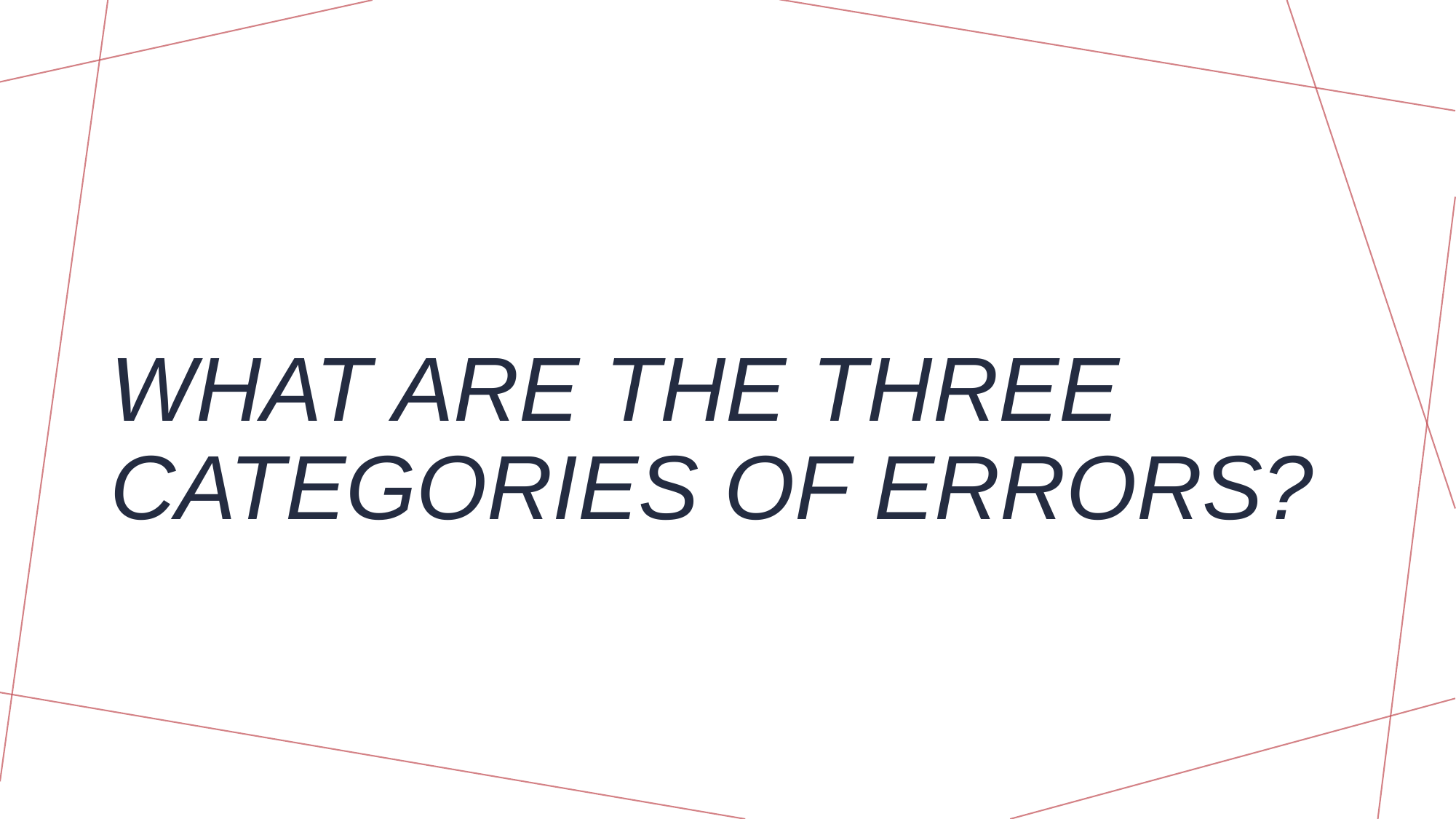

# What are the three categories of errors?